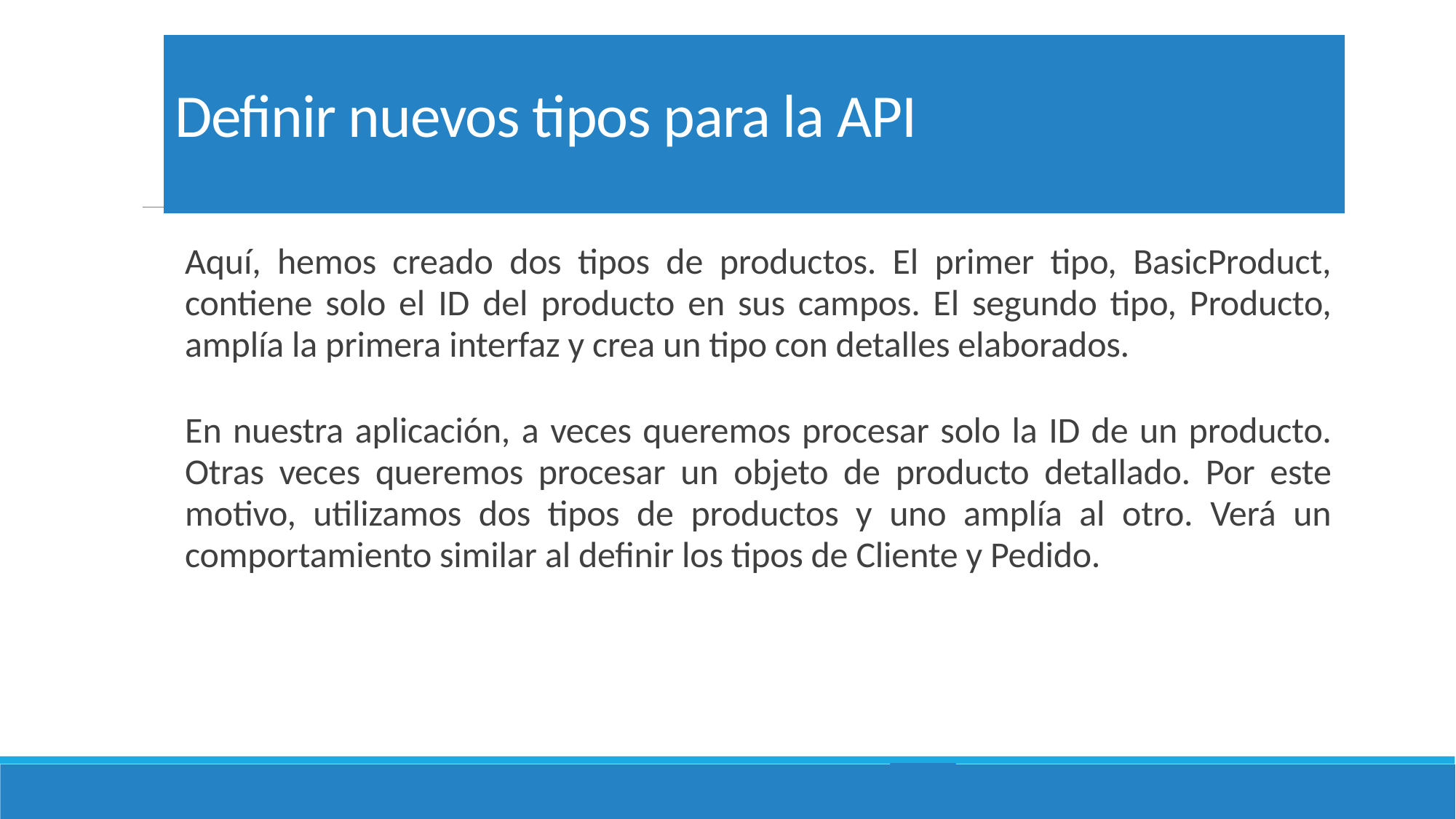

# Definir nuevos tipos para la API
Aquí, hemos creado dos tipos de productos. El primer tipo, BasicProduct, contiene solo el ID del producto en sus campos. El segundo tipo, Producto, amplía la primera interfaz y crea un tipo con detalles elaborados.

En nuestra aplicación, a veces queremos procesar solo la ID de un producto. Otras veces queremos procesar un objeto de producto detallado. Por este motivo, utilizamos dos tipos de productos y uno amplía al otro. Verá un comportamiento similar al definir los tipos de Cliente y Pedido.